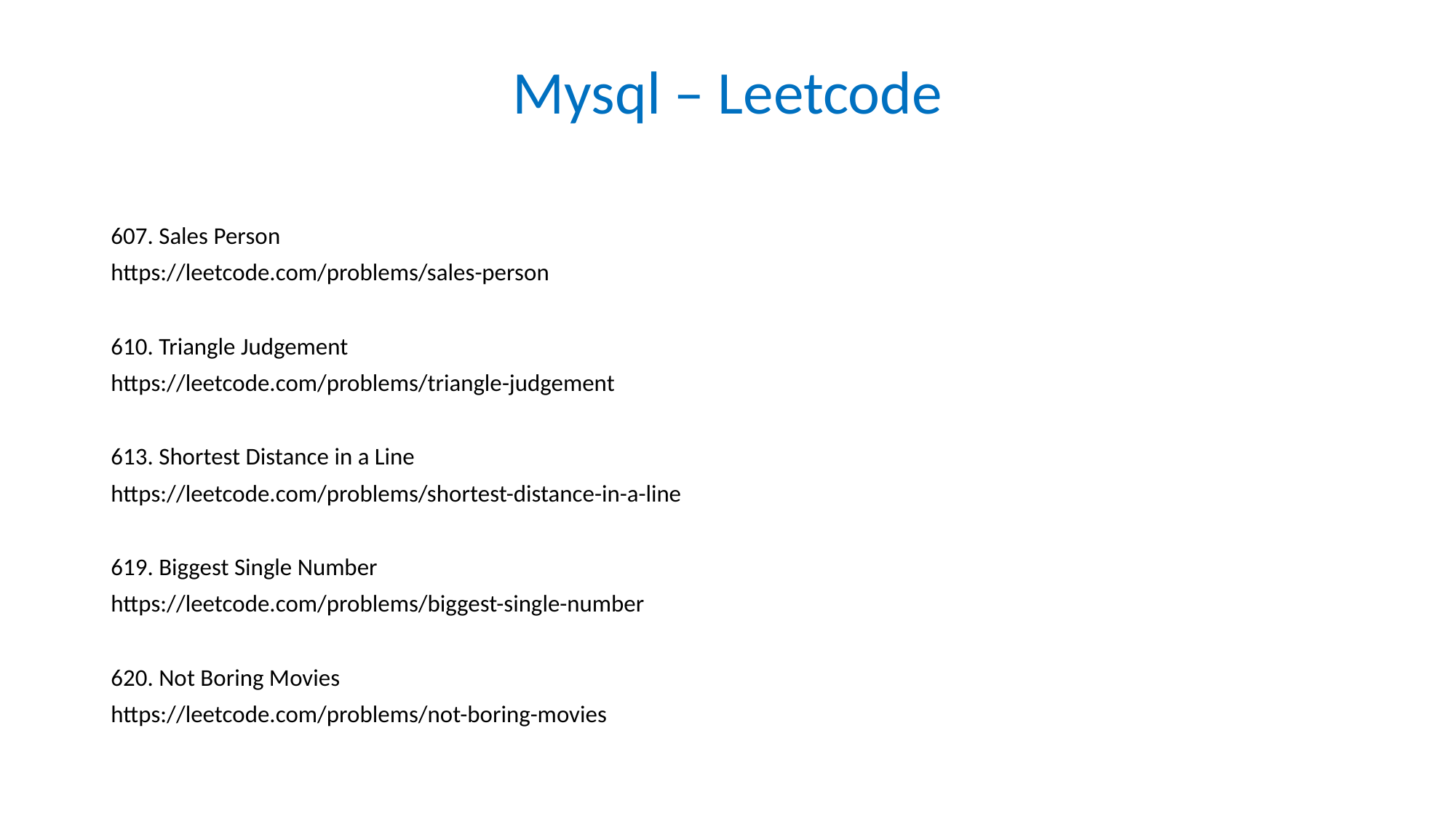

Mysql – Leetcode
607. Sales Person
https://leetcode.com/problems/sales-person

610. Triangle Judgement
https://leetcode.com/problems/triangle-judgement

613. Shortest Distance in a Line
https://leetcode.com/problems/shortest-distance-in-a-line

619. Biggest Single Number
https://leetcode.com/problems/biggest-single-number

620. Not Boring Movies
https://leetcode.com/problems/not-boring-movies